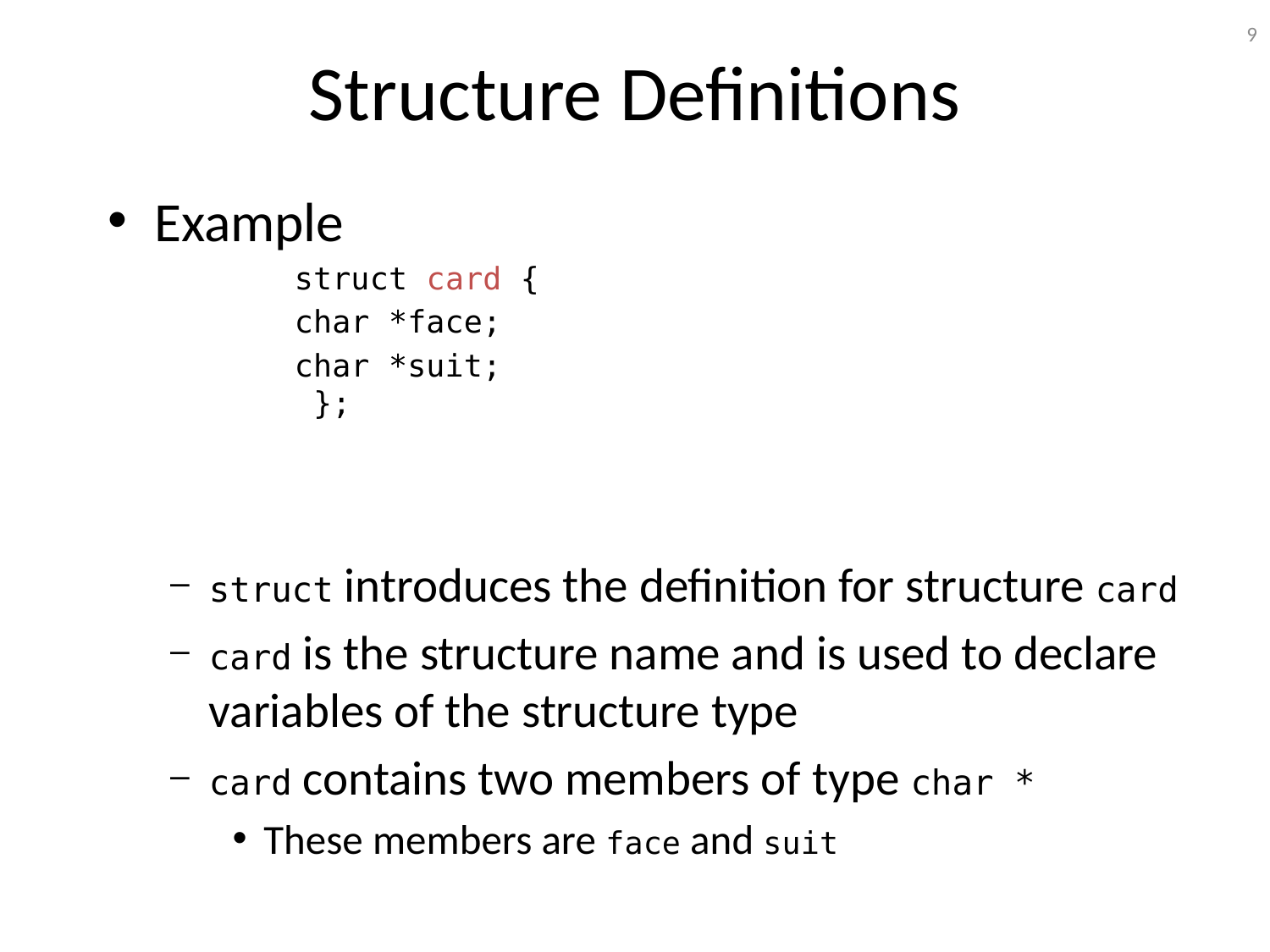

9
Structure Definitions
Example
struct card {
	char *face;
	char *suit;
 };

struct introduces the definition for structure card
card is the structure name and is used to declare variables of the structure type
card contains two members of type char *
These members are face and suit